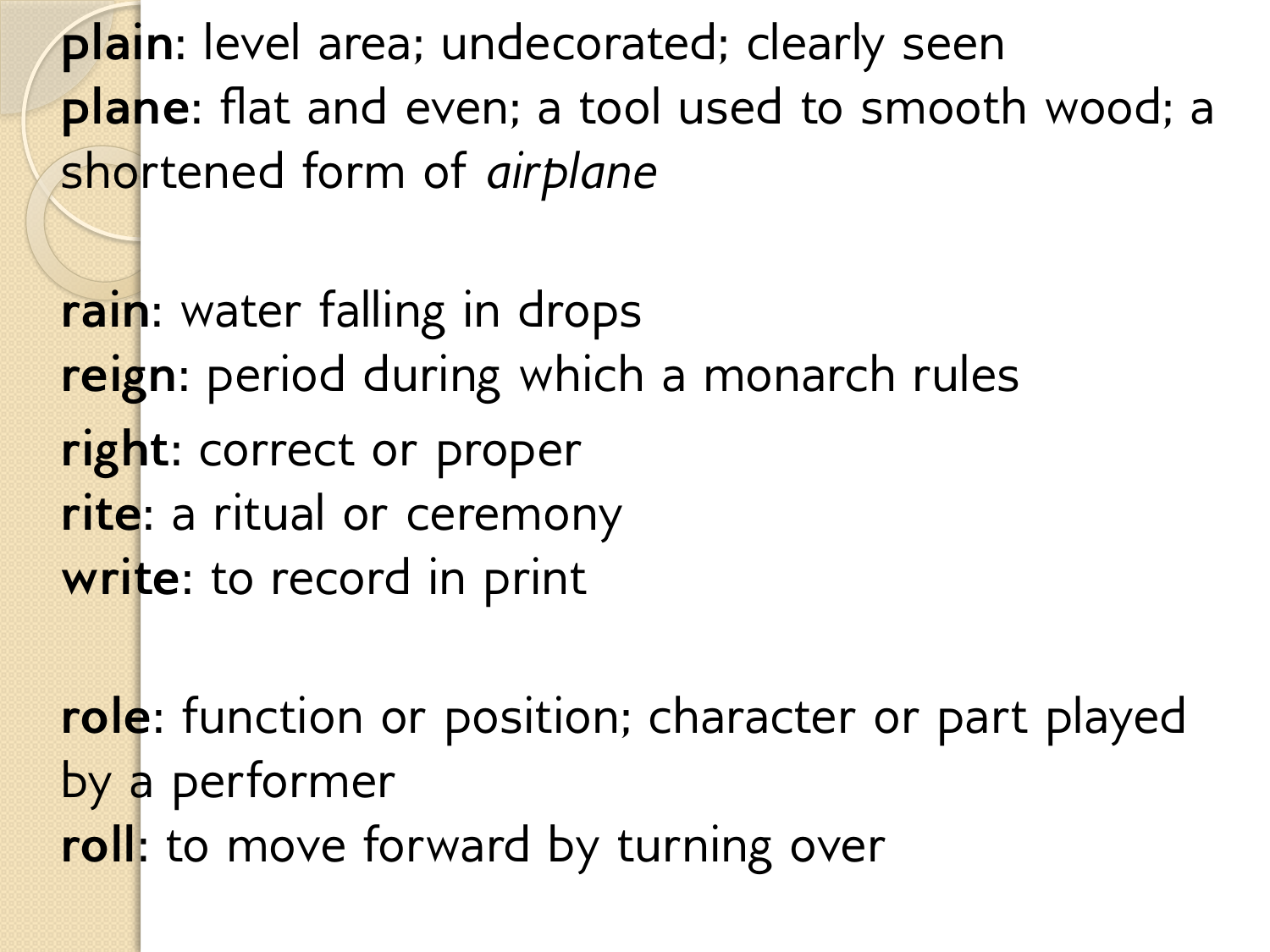

plain: level area; undecorated; clearly seen
plane: flat and even; a tool used to smooth wood; a shortened form of airplane
	rain: water falling in drops
reign: period during which a monarch rules
	right: correct or proper
rite: a ritual or ceremony
write: to record in print
	role: function or position; character or part played by a performer
roll: to move forward by turning over